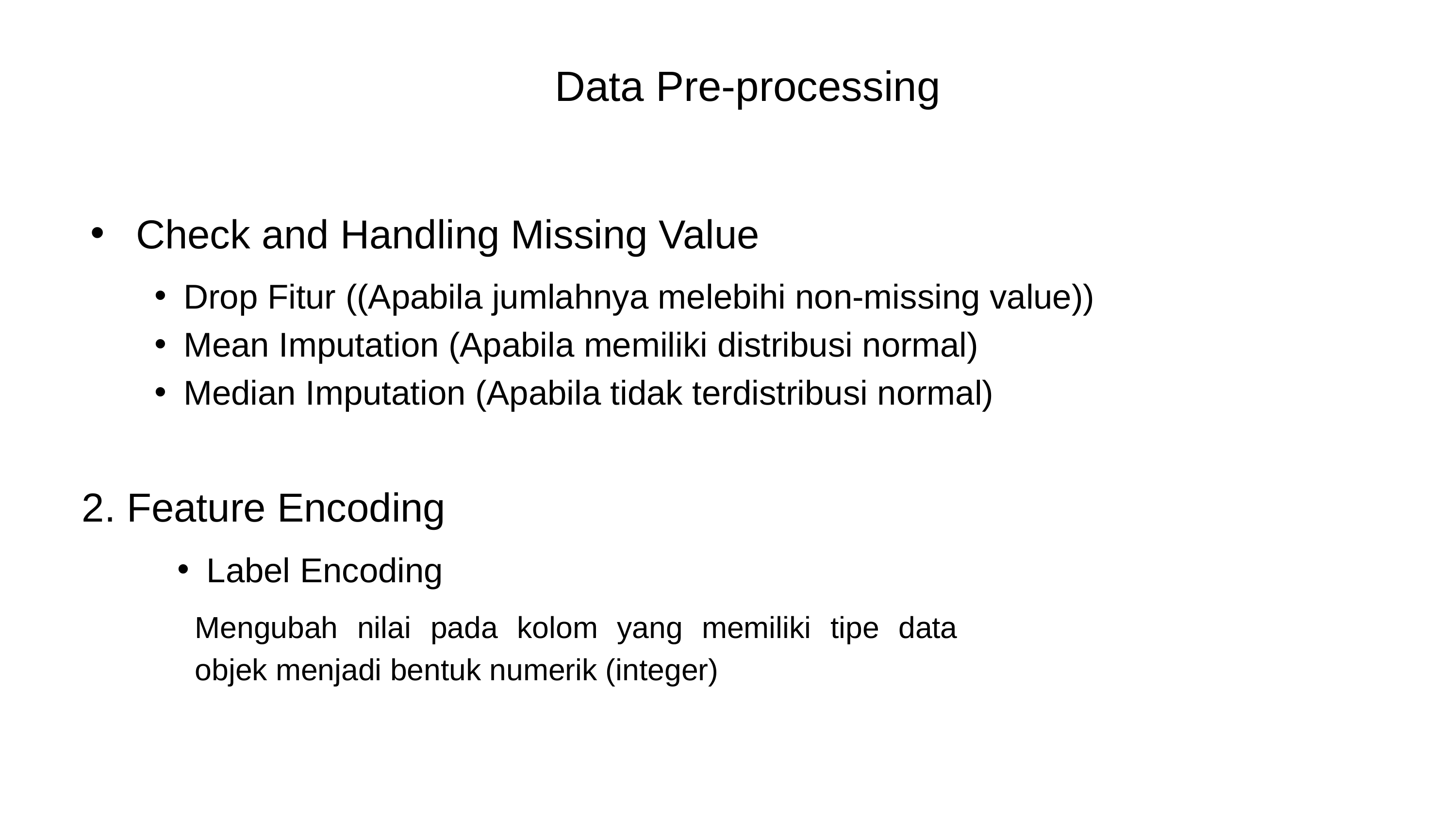

Data Pre-processing
 Check and Handling Missing Value
Drop Fitur ((Apabila jumlahnya melebihi non-missing value))
Mean Imputation (Apabila memiliki distribusi normal)
Median Imputation (Apabila tidak terdistribusi normal)
2. Feature Encoding
Label Encoding
Mengubah nilai pada kolom yang memiliki tipe data objek menjadi bentuk numerik (integer)